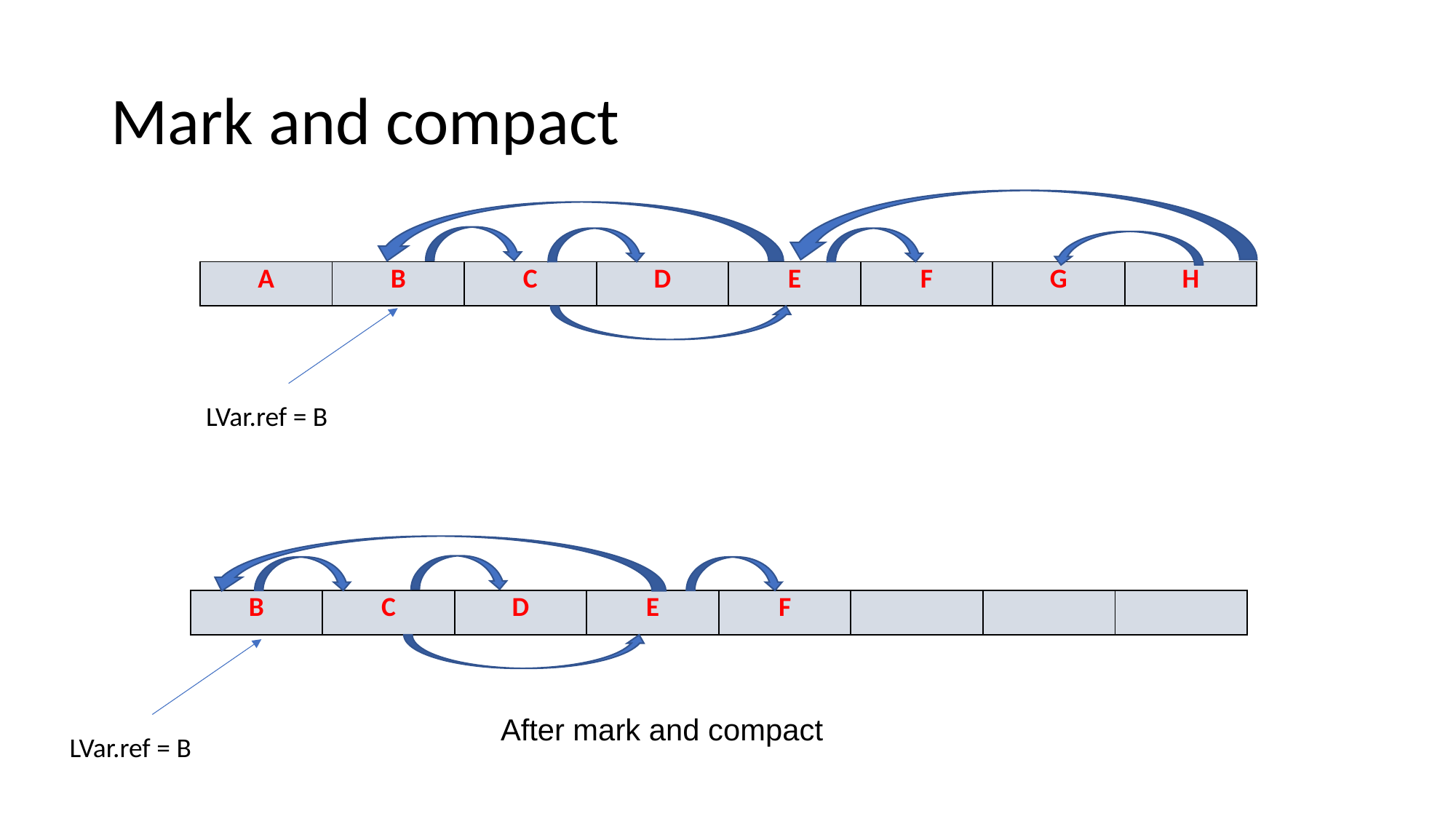

# Mark and compact

| A | B | C | D | E | F | G | H |
| --- | --- | --- | --- | --- | --- | --- | --- |

LVar.ref = B

| B | C | D | E | F |  |  |  |
| --- | --- | --- | --- | --- | --- | --- | --- |

After mark and compact
LVar.ref = B